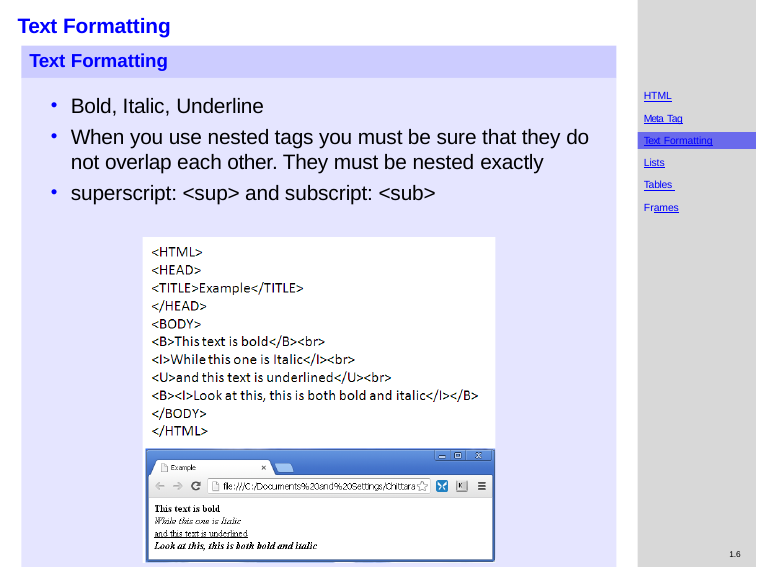

# Text Formatting

Text Formatting

HTML
Meta Tag
Bold, Italic, Underline
When you use nested tags you must be sure that they do
Text Formatting

not overlap each other. They must be nested exactly
superscript: <sup> and subscript: <sub>

Lists
Tables  Frames

1.6